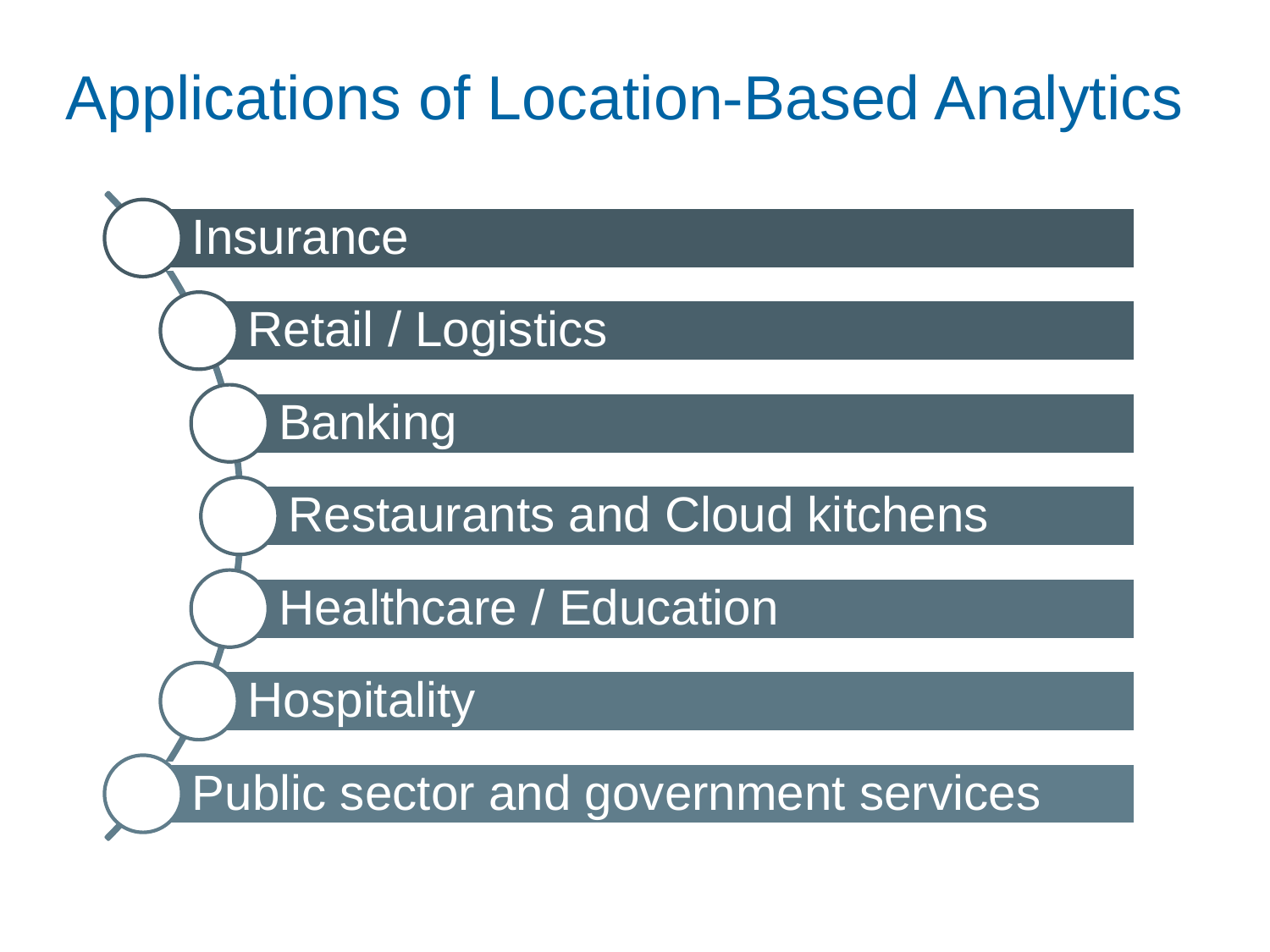

# Applications of Location-Based Analytics
Insurance
Retail / Logistics
Banking
Restaurants and Cloud kitchens
Healthcare / Education
Hospitality
Public sector and government services